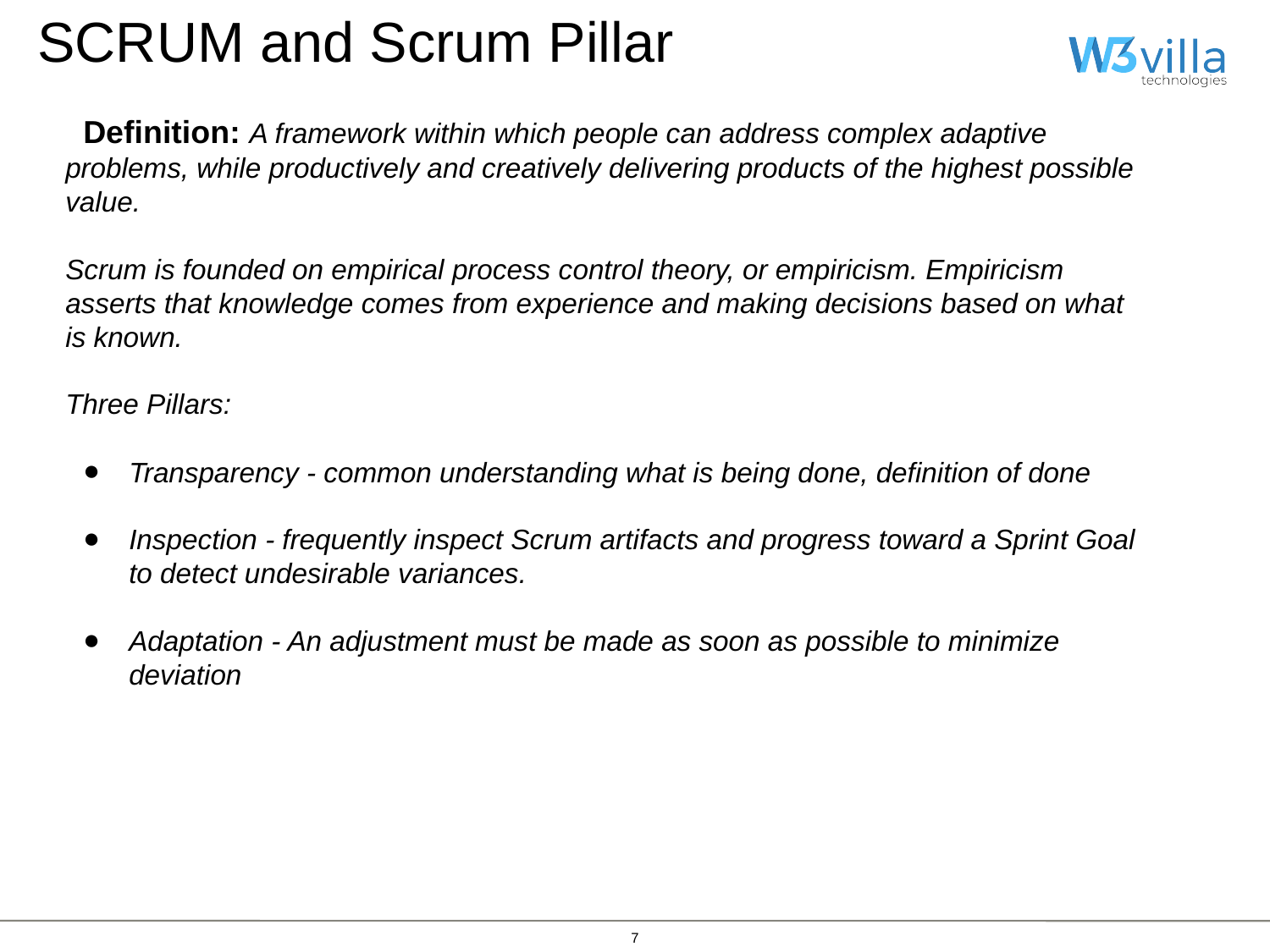

SCRUM and Scrum Pillar
  Definition: A framework within which people can address complex adaptive problems, while productively and creatively delivering products of the highest possible value.

Scrum is founded on empirical process control theory, or empiricism. Empiricism asserts that knowledge comes from experience and making decisions based on what is known.

Three Pillars:

Transparency - common understanding what is being done, definition of done

Inspection - frequently inspect Scrum artifacts and progress toward a Sprint Goal to detect undesirable variances.

Adaptation - An adjustment must be made as soon as possible to minimize deviation